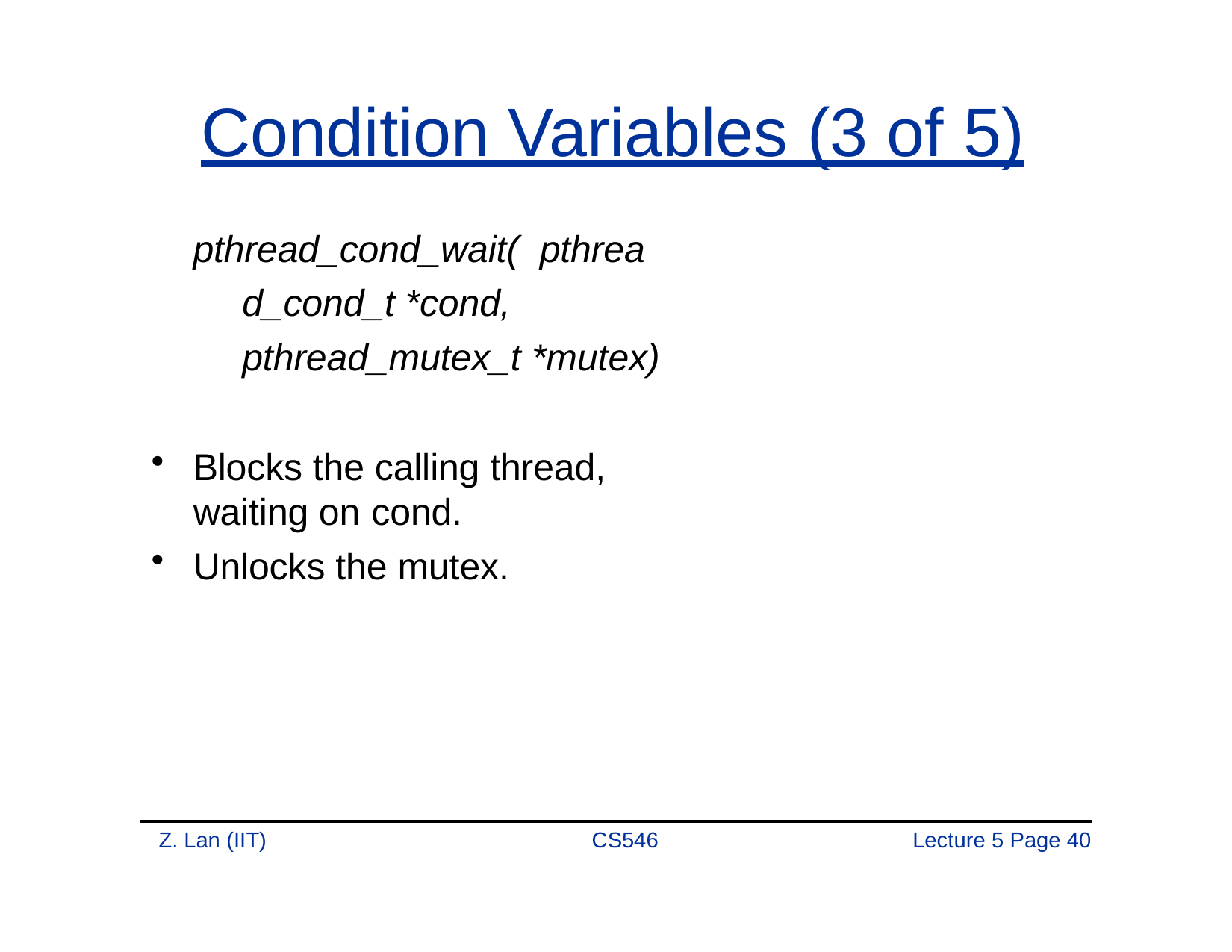

# Condition Variables (3 of 5)
pthread_cond_wait(  pthread_cond_t *cond,  pthread_mutex_t *mutex)

Blocks the calling thread, waiting on cond.
Unlocks the mutex.

Z. Lan (IIT)

CS546
Lecture 5 Page 40